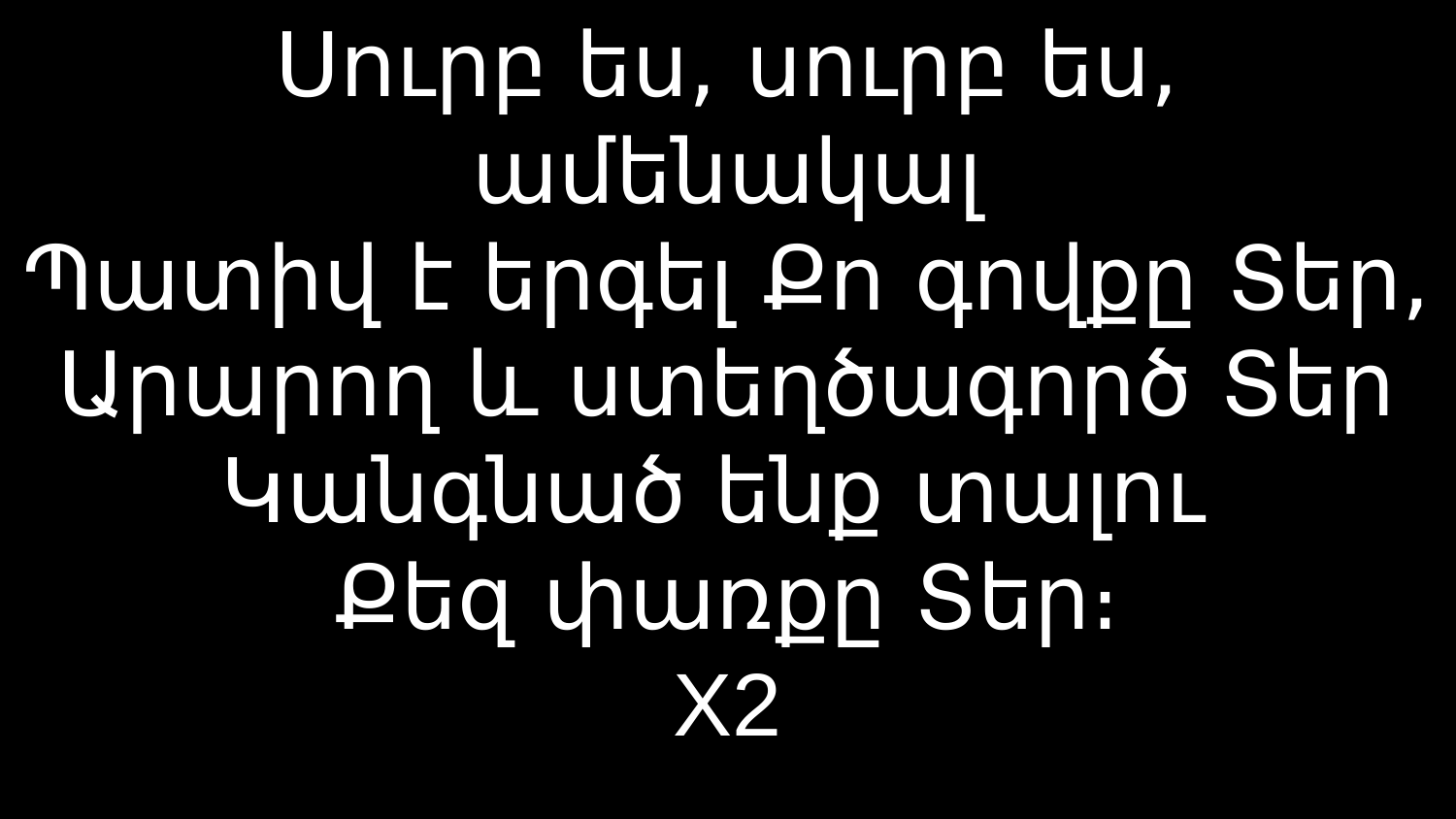

# Սուրբ ես, սուրբ ես, ամենակալ Պատիվ է երգել Քո գովքը Տեր, Արարող և ստեղծագործ Տեր Կանգնած ենք տալու Քեզ փառքը Տեր։ X2